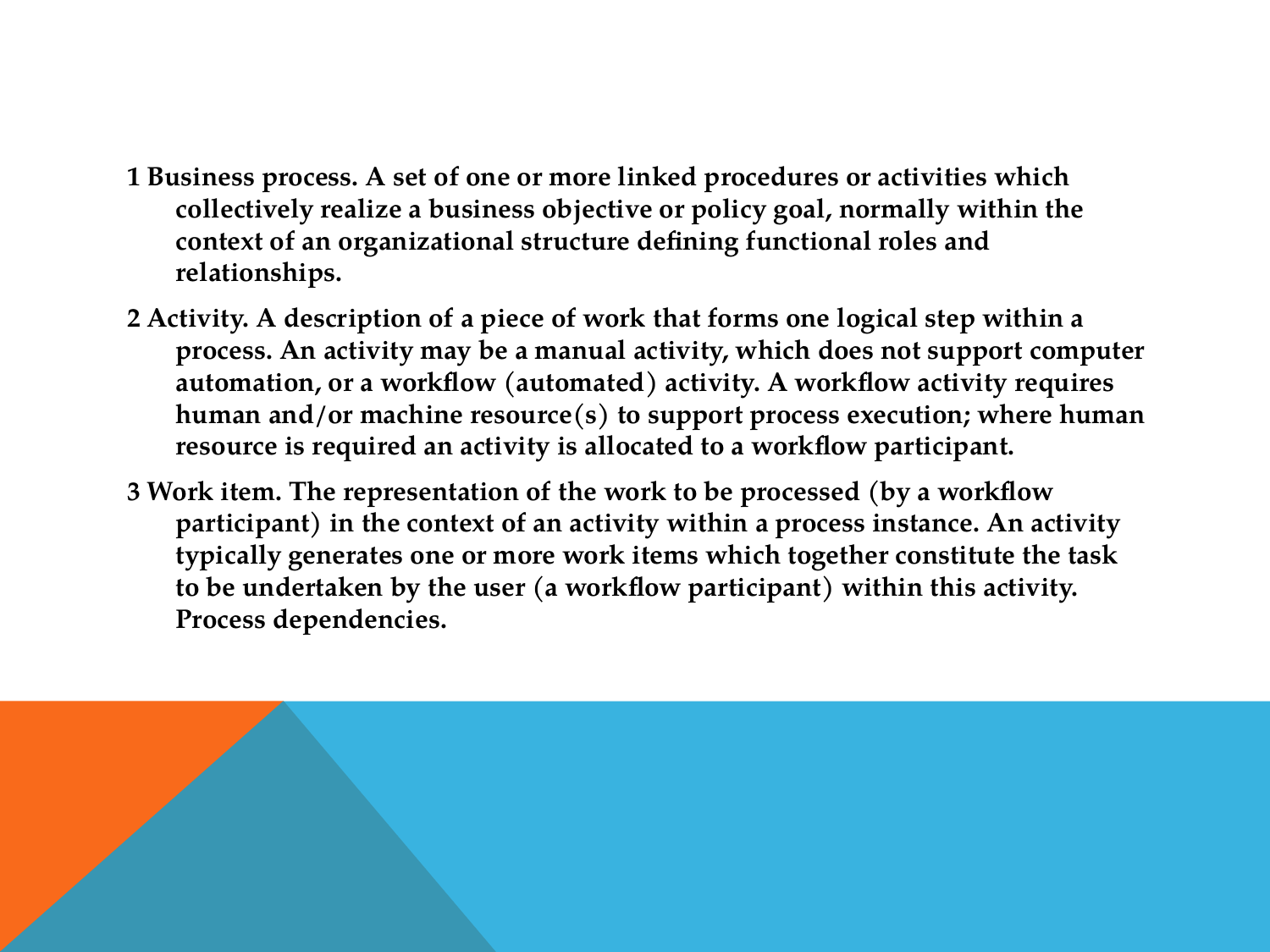

#
1 Business process. A set of one or more linked procedures or activities which collectively realize a business objective or policy goal, normally within the context of an organizational structure defining functional roles and relationships.
2 Activity. A description of a piece of work that forms one logical step within a process. An activity may be a manual activity, which does not support computer automation, or a workflow (automated) activity. A workflow activity requires human and/or machine resource(s) to support process execution; where human resource is required an activity is allocated to a workflow participant.
3 Work item. The representation of the work to be processed (by a workflow participant) in the context of an activity within a process instance. An activity typically generates one or more work items which together constitute the task to be undertaken by the user (a workflow participant) within this activity. Process dependencies.